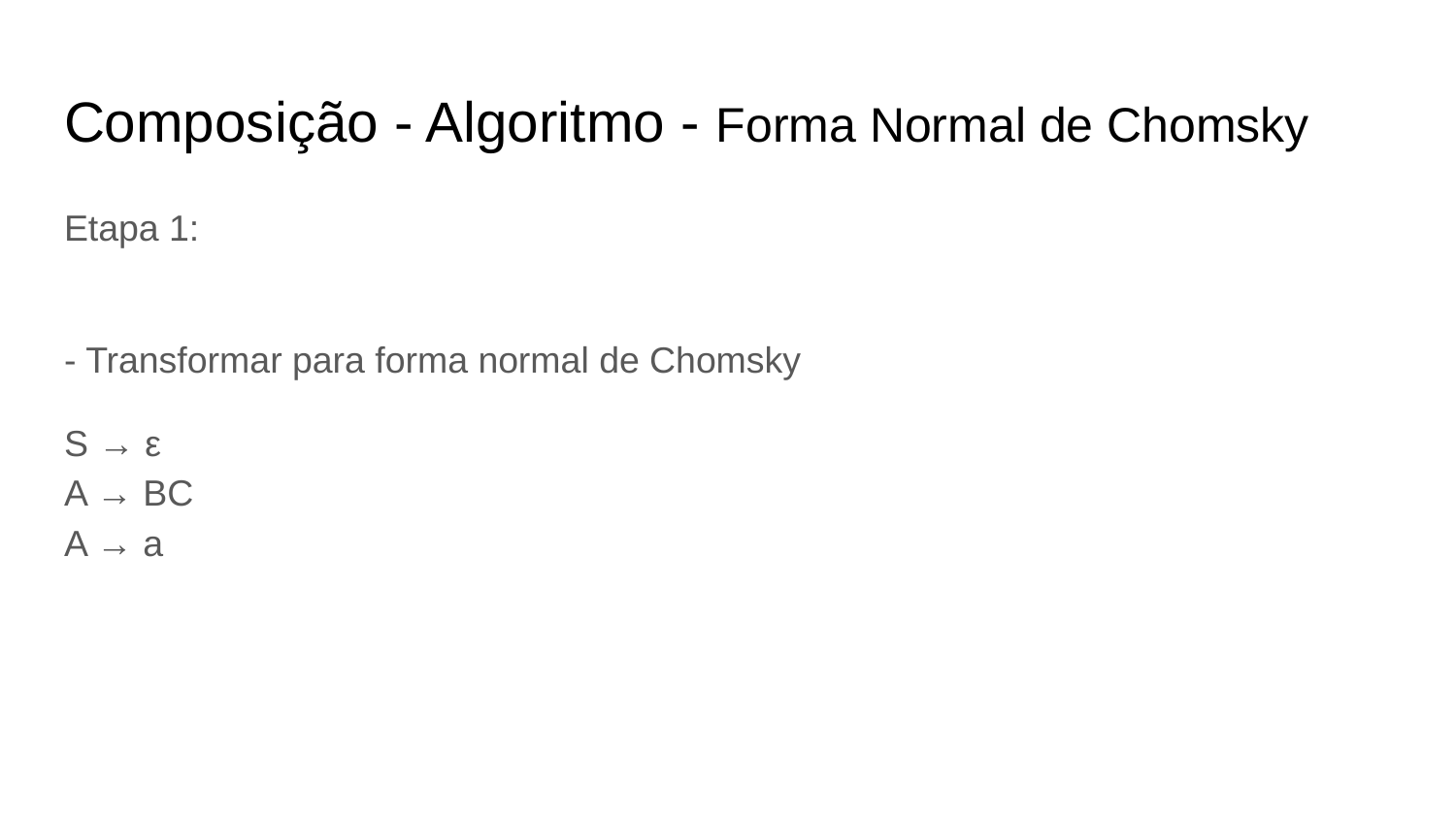

# Composição - Algoritmo - Forma Normal de Chomsky
Etapa 1:
- Transformar para forma normal de Chomsky
S → ε
A → BC
A → a